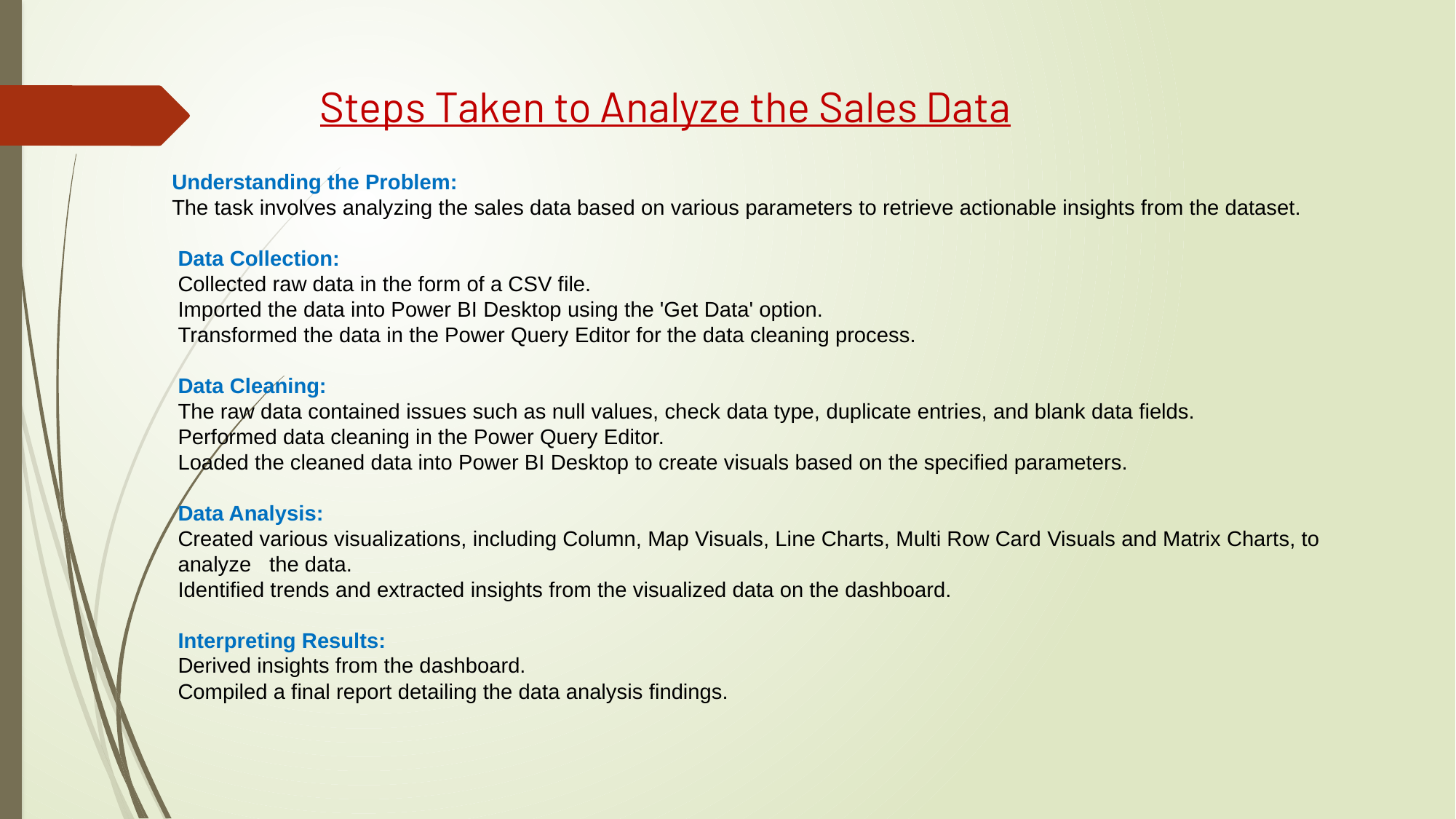

# Steps Taken to Analyze the Sales Data
Understanding the Problem:
The task involves analyzing the sales data based on various parameters to retrieve actionable insights from the dataset.

 Data Collection:
 Collected raw data in the form of a CSV file.
 Imported the data into Power BI Desktop using the 'Get Data' option.
 Transformed the data in the Power Query Editor for the data cleaning process.

 Data Cleaning:
 The raw data contained issues such as null values, check data type, duplicate entries, and blank data fields.
 Performed data cleaning in the Power Query Editor.
 Loaded the cleaned data into Power BI Desktop to create visuals based on the specified parameters.

 Data Analysis:
 Created various visualizations, including Column, Map Visuals, Line Charts, Multi Row Card Visuals and Matrix Charts, to
 analyze   the data.
 Identified trends and extracted insights from the visualized data on the dashboard.

 Interpreting Results:
 Derived insights from the dashboard.
 Compiled a final report detailing the data analysis findings.